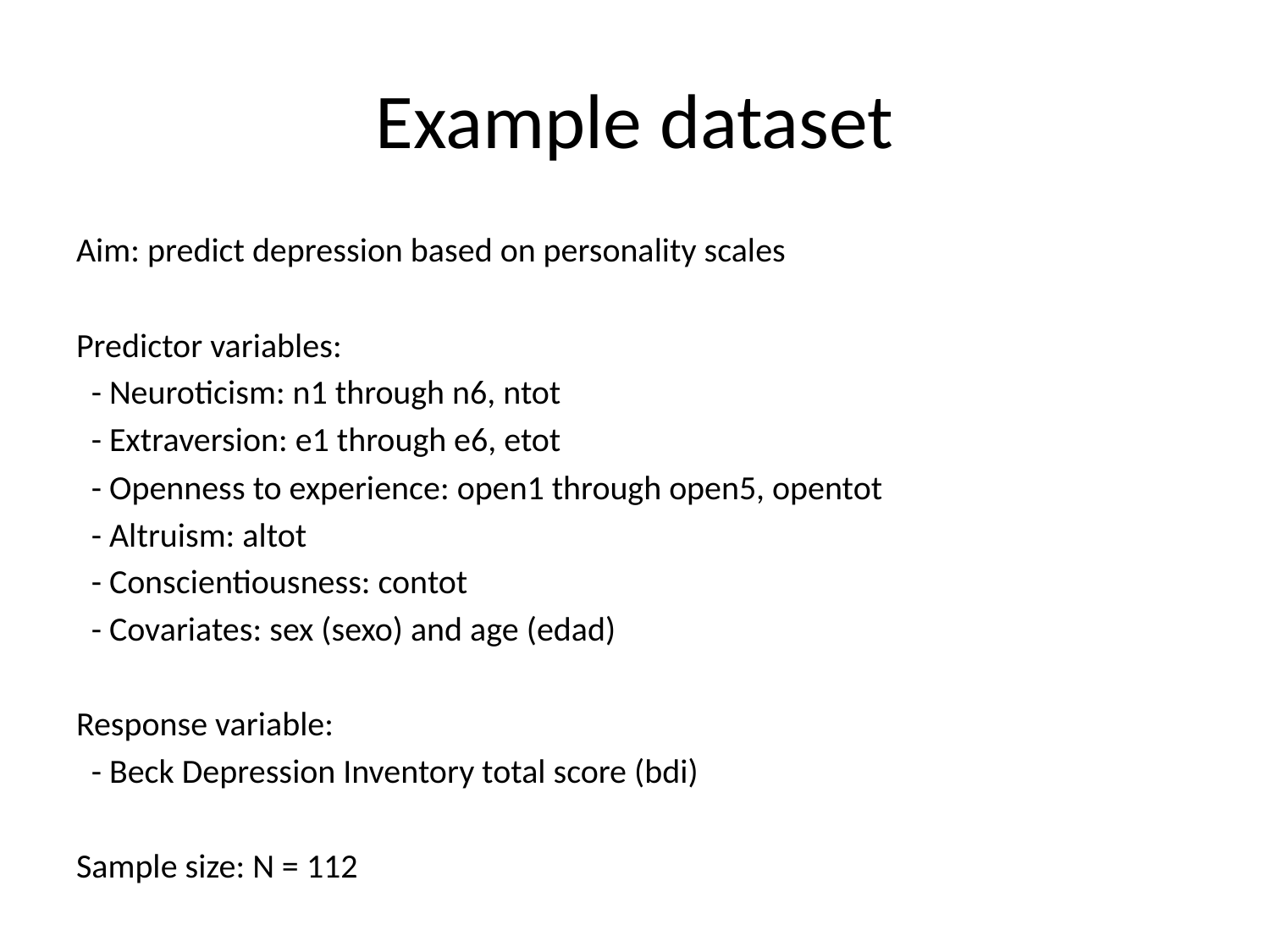

# Example dataset
Aim: predict depression based on personality scales

Predictor variables:
  - Neuroticism: n1 through n6, ntot
  - Extraversion: e1 through e6, etot
  - Openness to experience: open1 through open5, opentot
  - Altruism: altot
  - Conscientiousness: contot
  - Covariates: sex (sexo) and age (edad)

Response variable:
  - Beck Depression Inventory total score (bdi)

Sample size: N = 112